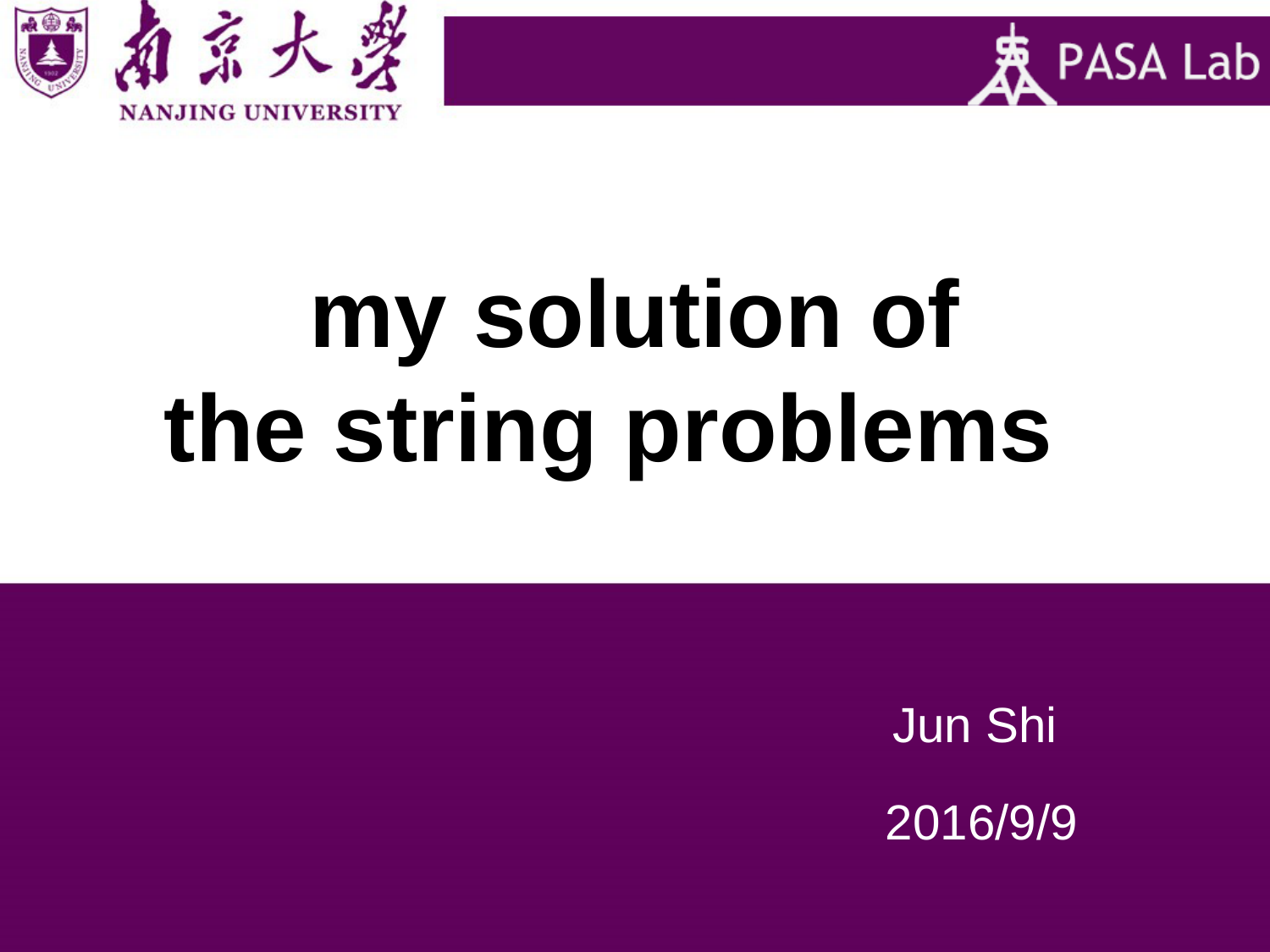

my solution of
the string problems
Jun Shi

2016/9/9